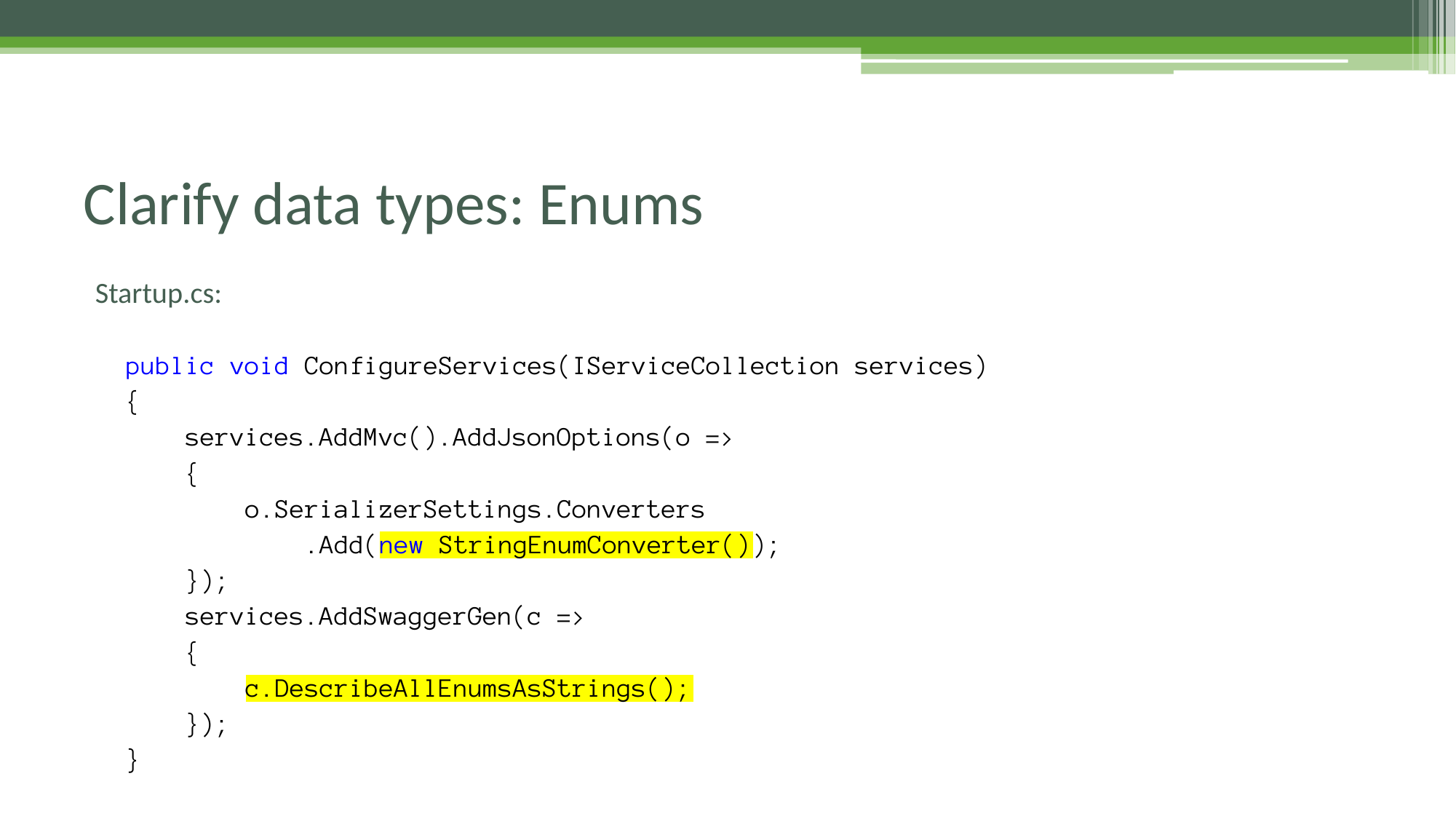

# Clarify data types: Enums
Startup.cs:
public void ConfigureServices(IServiceCollection services)
{
    services.AddMvc().AddJsonOptions(o =>
    {
        o.SerializerSettings.Converters
            .Add(new StringEnumConverter());
    });
    services.AddSwaggerGen(c =>
    {
        c.DescribeAllEnumsAsStrings();
    });
}